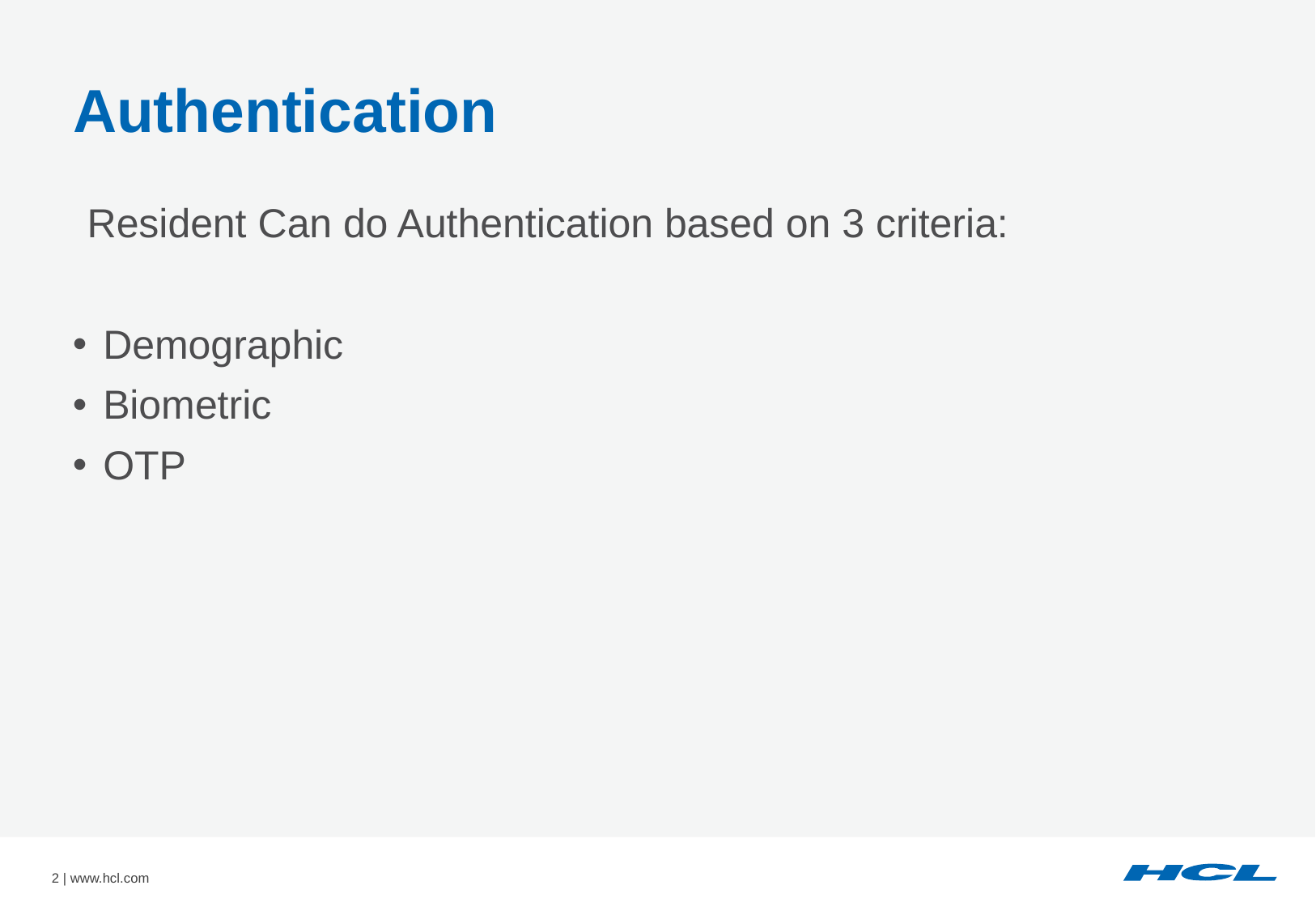

Authentication
Resident Can do Authentication based on 3 criteria:

Demographic
Biometric
OTP